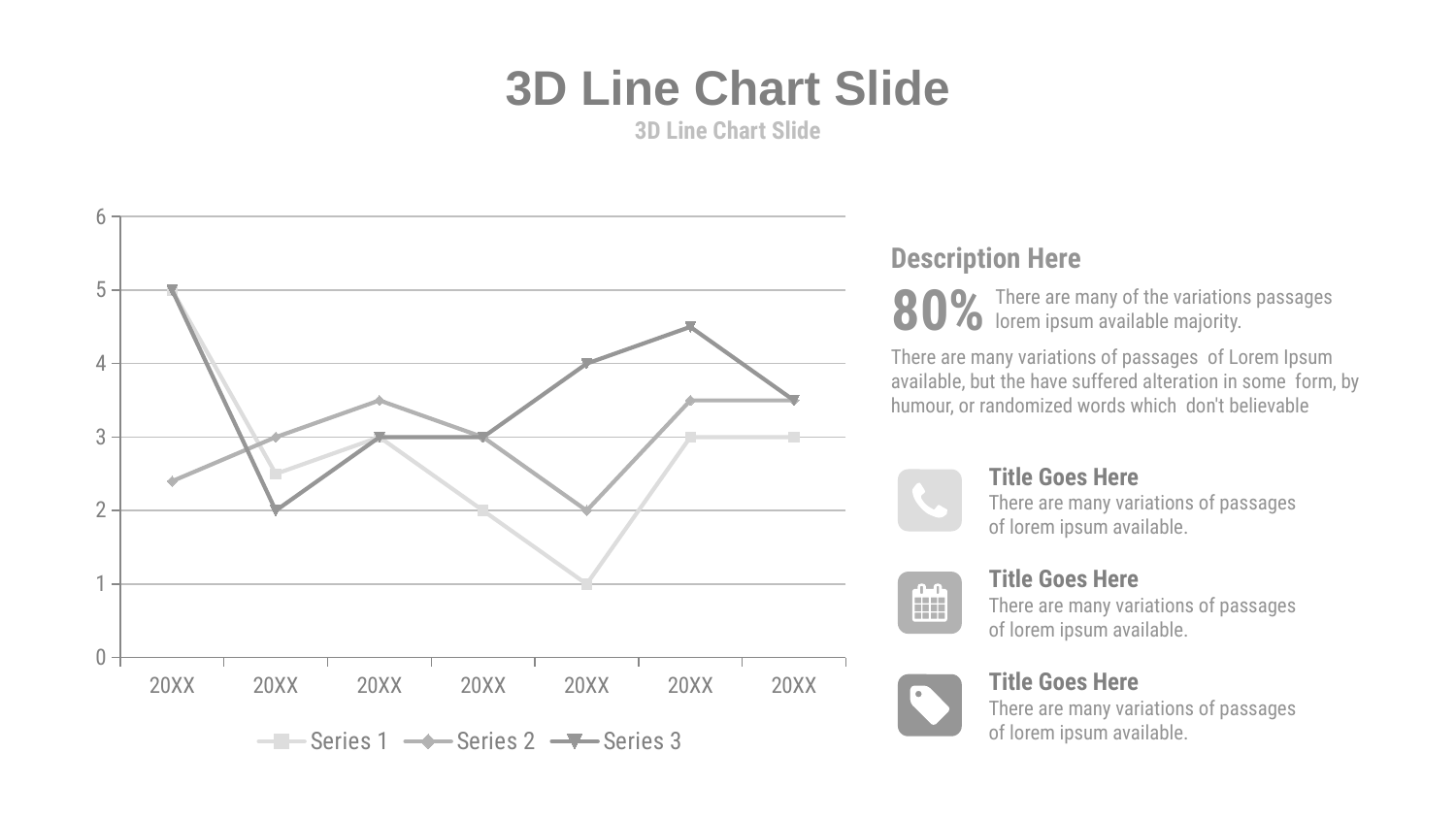

# 3D Line Chart Slide
3D Line Chart Slide

### Chart

| Category | Series 1 | Series 2 | Series 3 |
|---|---|---|---|
| 20XX | 5.0 | 2.4 | 5.0 |
| 20XX | 2.5 | 3.0 | 2.0 |
| 20XX | 3.0 | 3.5 | 3.0 |
| 20XX | 2.0 | 3.0 | 3.0 |
| 20XX | 1.0 | 2.0 | 4.0 |
| 20XX | 3.0 | 3.5 | 4.5 |
| 20XX | 3.0 | 3.5 | 3.5 |
Description Here
80%
There are many of the variations passages lorem ipsum available majority.
There are many variations of passages  of Lorem Ipsum available, but the have suffered alteration in some  form, by humour, or randomized words which  don't believable
Title Goes Here
There are many variations of passages of lorem ipsum available.

Title Goes Here
There are many variations of passages of lorem ipsum available.

Title Goes Here
There are many variations of passages of lorem ipsum available.